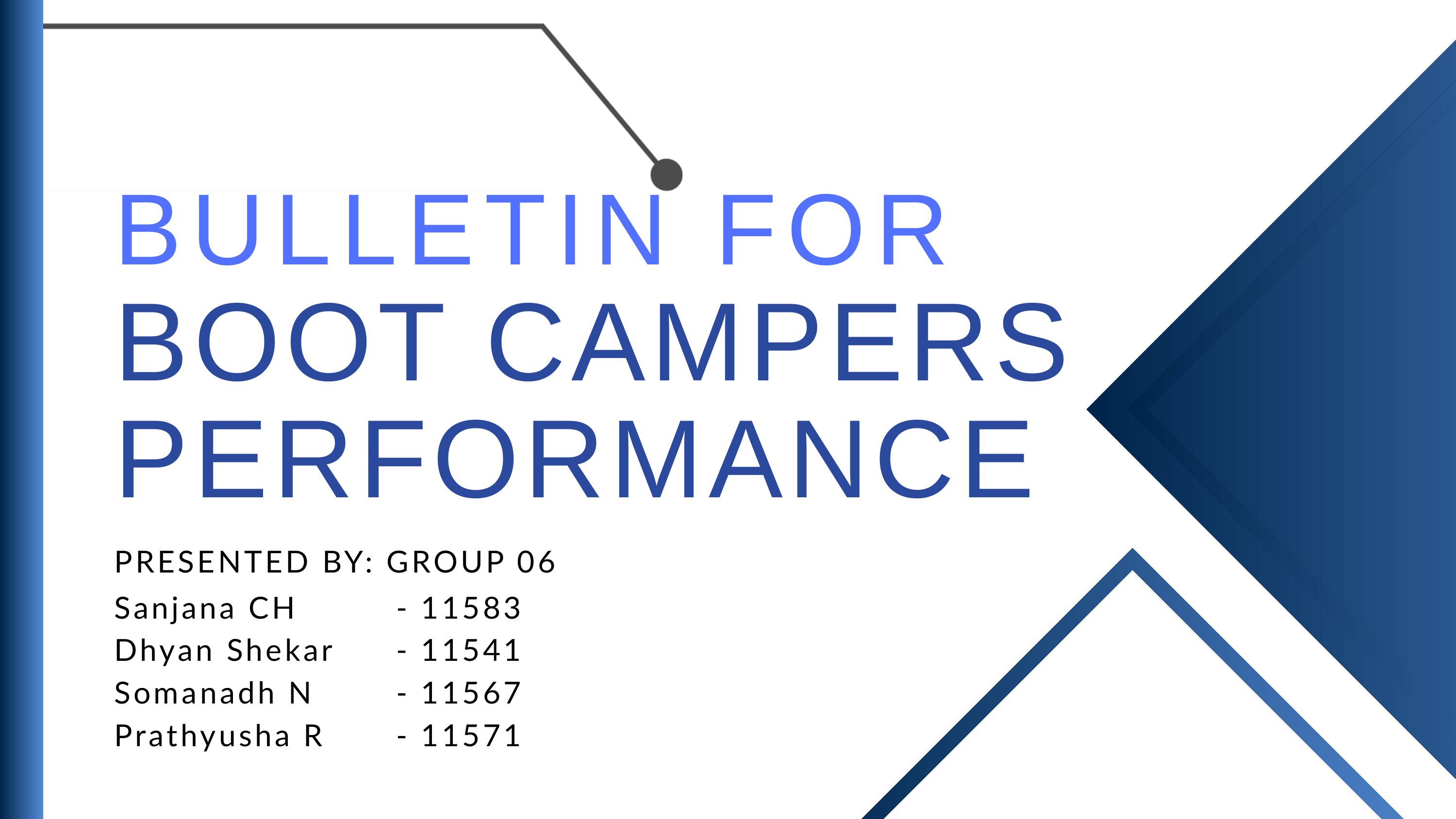

BULLETIN FOR
BOOT CAMPERS PERFORMANCE
PRESENTED BY: GROUP 06
Sanjana CH
Dhyan Shekar
Somanadh N
Prathyusha R
- 11583
- 11541
- 11567
- 11571